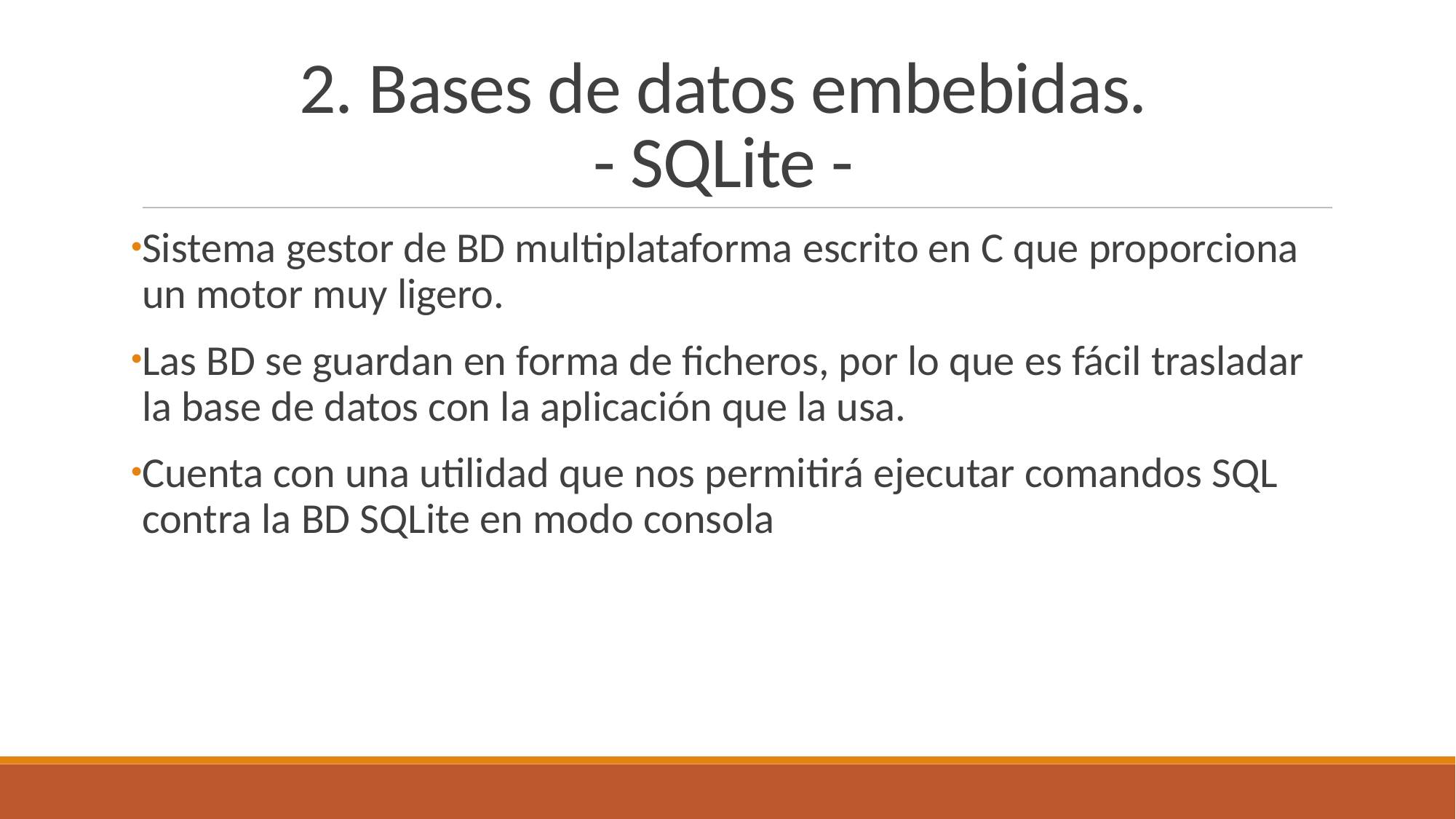

2. Bases de datos embebidas.
- SQLite -
Sistema gestor de BD multiplataforma escrito en C que proporciona un motor muy ligero.
Las BD se guardan en forma de ficheros, por lo que es fácil trasladar la base de datos con la aplicación que la usa.
Cuenta con una utilidad que nos permitirá ejecutar comandos SQL contra la BD SQLite en modo consola